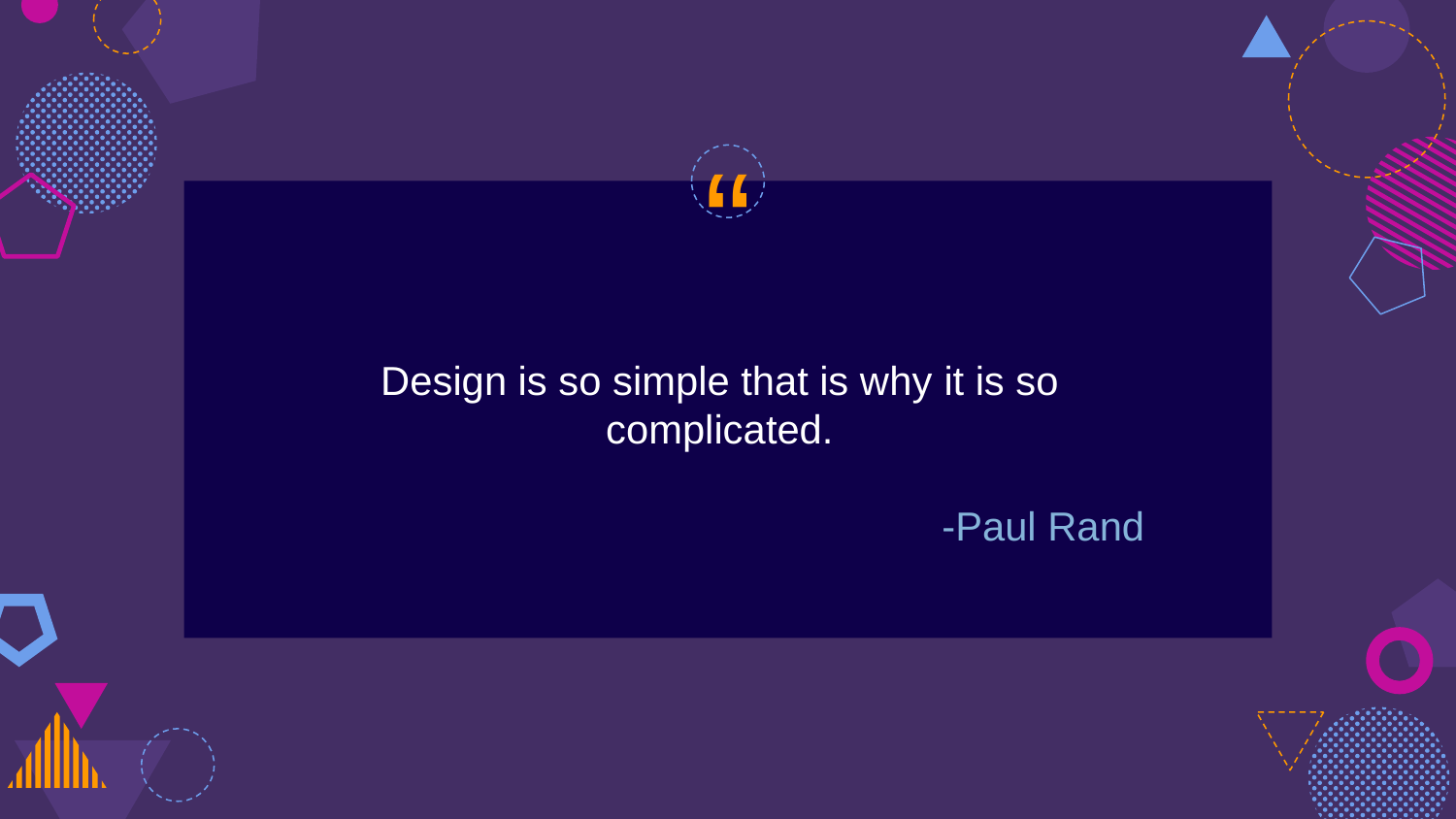

Design is so simple that is why it is so complicated.

                                                          -Paul Rand